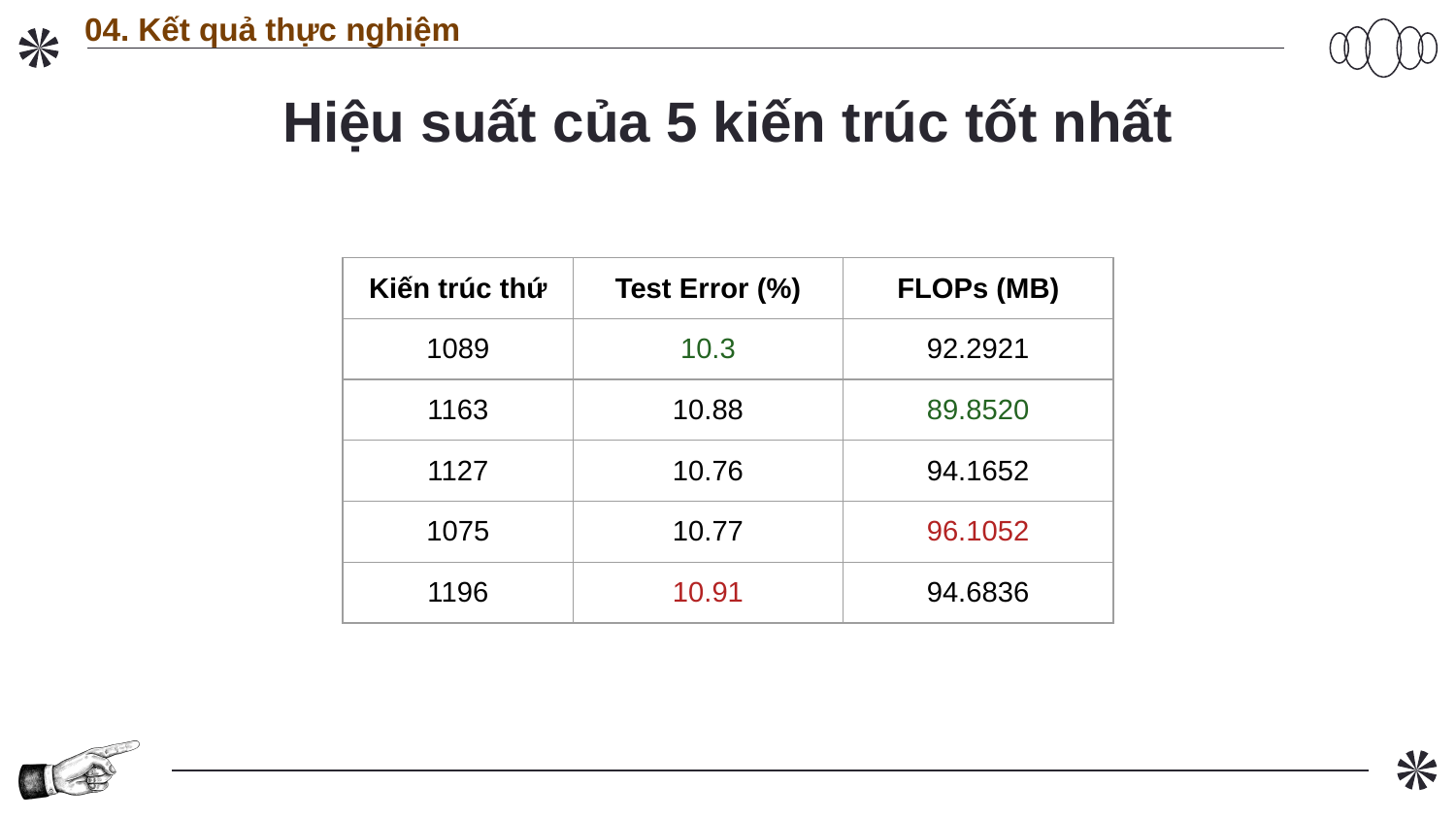

04. Kết quả thực nghiệm
# Hiệu suất của 5 kiến trúc tốt nhất
| Kiến trúc thứ | Test Error (%) | FLOPs (MB) |
| --- | --- | --- |
| 1089 | 10.3 | 92.2921 |
| 1163 | 10.88 | 89.8520 |
| 1127 | 10.76 | 94.1652 |
| 1075 | 10.77 | 96.1052 |
| 1196 | 10.91 | 94.6836 |